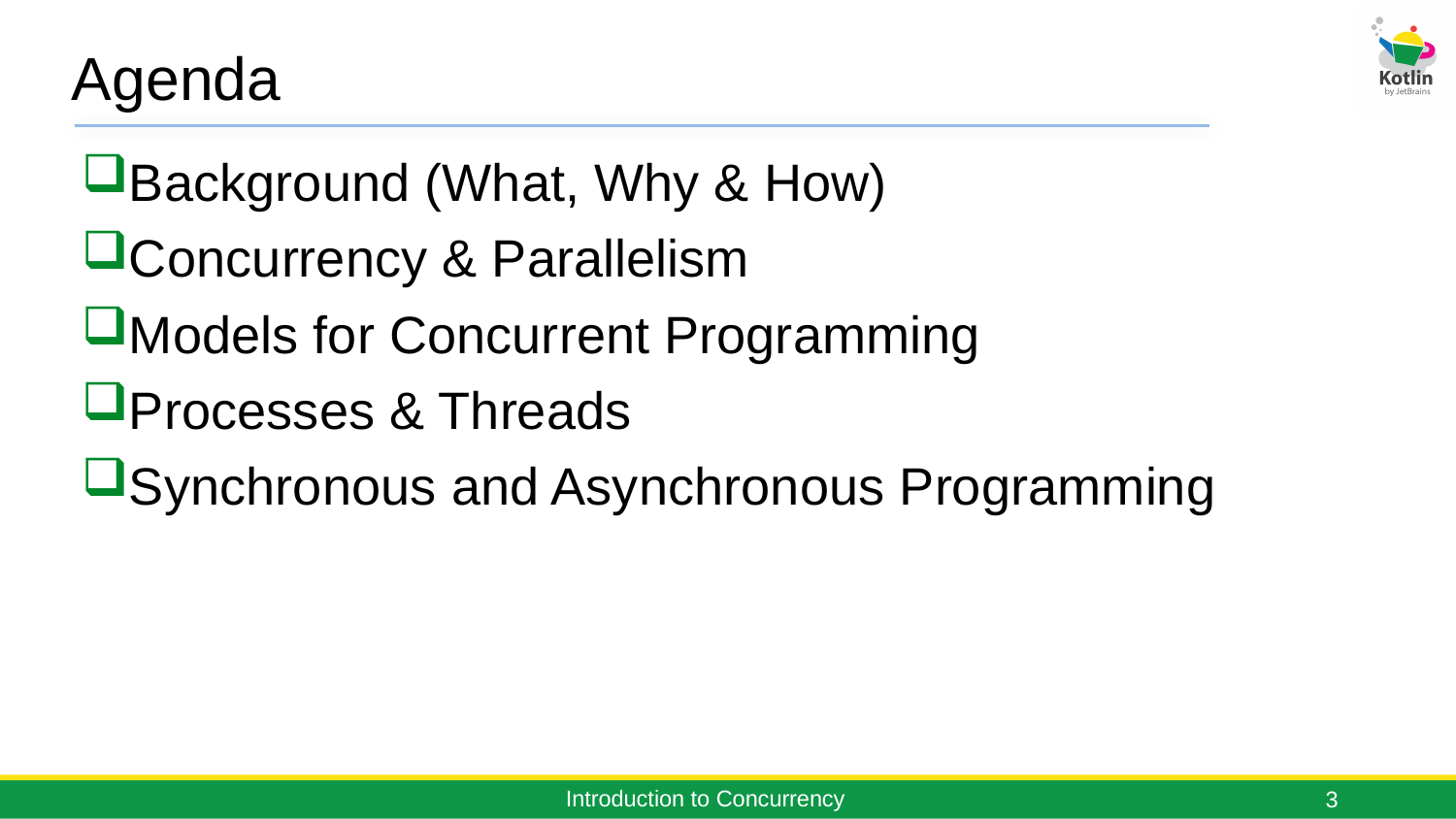

# Agenda
Background (What, Why & How)
Concurrency & Parallelism
Models for Concurrent Programming
Processes & Threads
Synchronous and Asynchronous Programming

3
Introduction to Concurrency